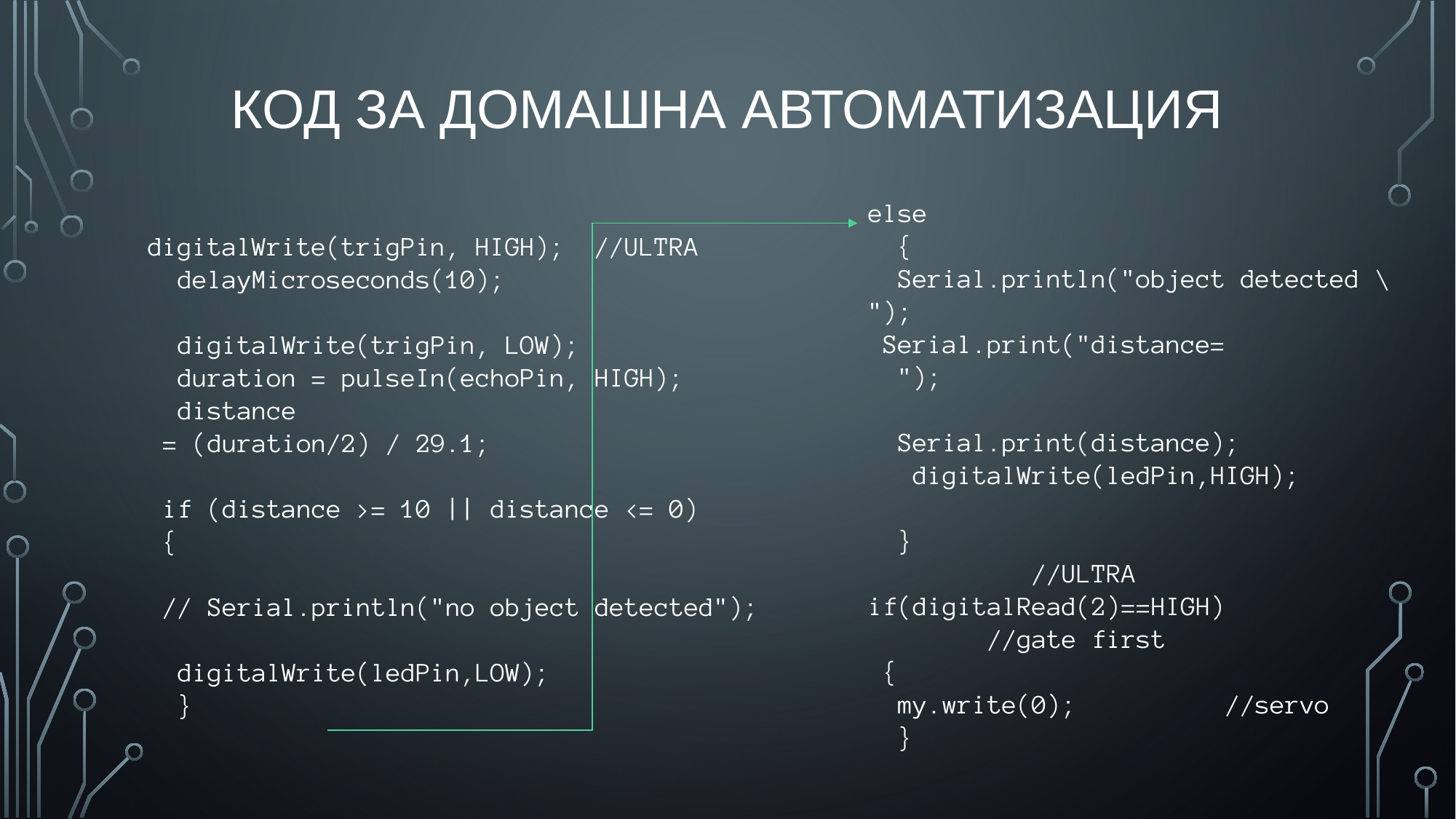

Код за домашна автоматизация
else
  {
  Serial.println("object detected \
");
 Serial.print("distance=
  ");

  Serial.print(distance);
   digitalWrite(ledPin,HIGH);

  }                                              //ULTRA
if(digitalRead(2)==HIGH)
        //gate first
 {
  my.write(0);          //servo
  }
 digitalWrite(trigPin, HIGH);  //ULTRA
   delayMicroseconds(10);

   digitalWrite(trigPin, LOW);
   duration = pulseIn(echoPin, HIGH);
   distance
  = (duration/2) / 29.1;

  if (distance >= 10 || distance <= 0)
  {

  // Serial.println("no object detected");

   digitalWrite(ledPin,LOW);
   }